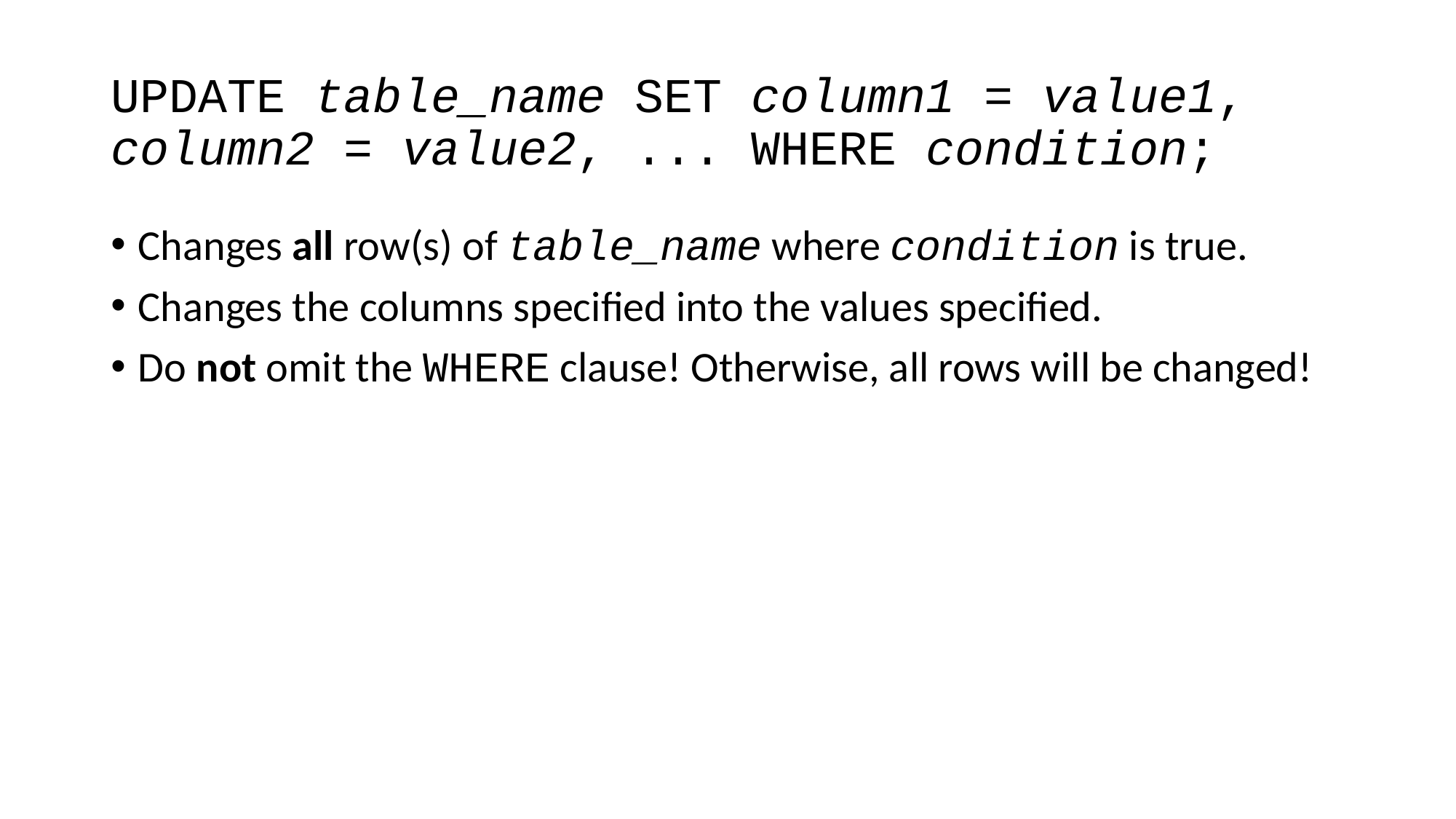

# UPDATE table_name SET column1 = value1, column2 = value2, ... WHERE condition;
Changes all row(s) of table_name where condition is true.
Changes the columns specified into the values specified.
Do not omit the WHERE clause! Otherwise, all rows will be changed!